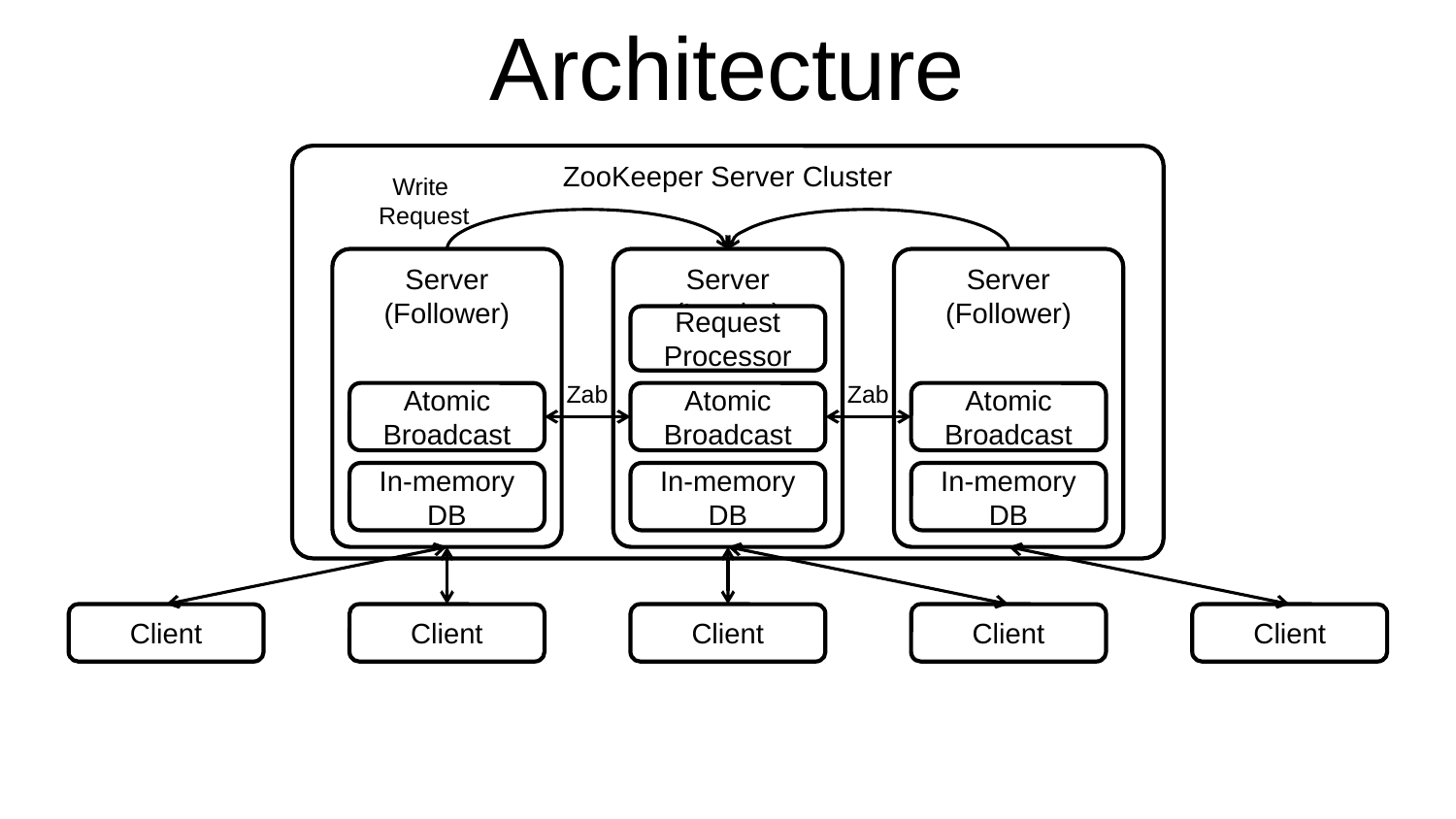

# Architecture
ZooKeeper Server Cluster
Write
Request

Server (Follower)
Atomic
Broadcast
In-memory DB
Server (Leader)
Request
Processor
Atomic
Broadcast
In-memory DB
Server
(Follower)
Atomic
Broadcast
In-memory DB
Zab
Zab
Client
Client
Client
Client
Client